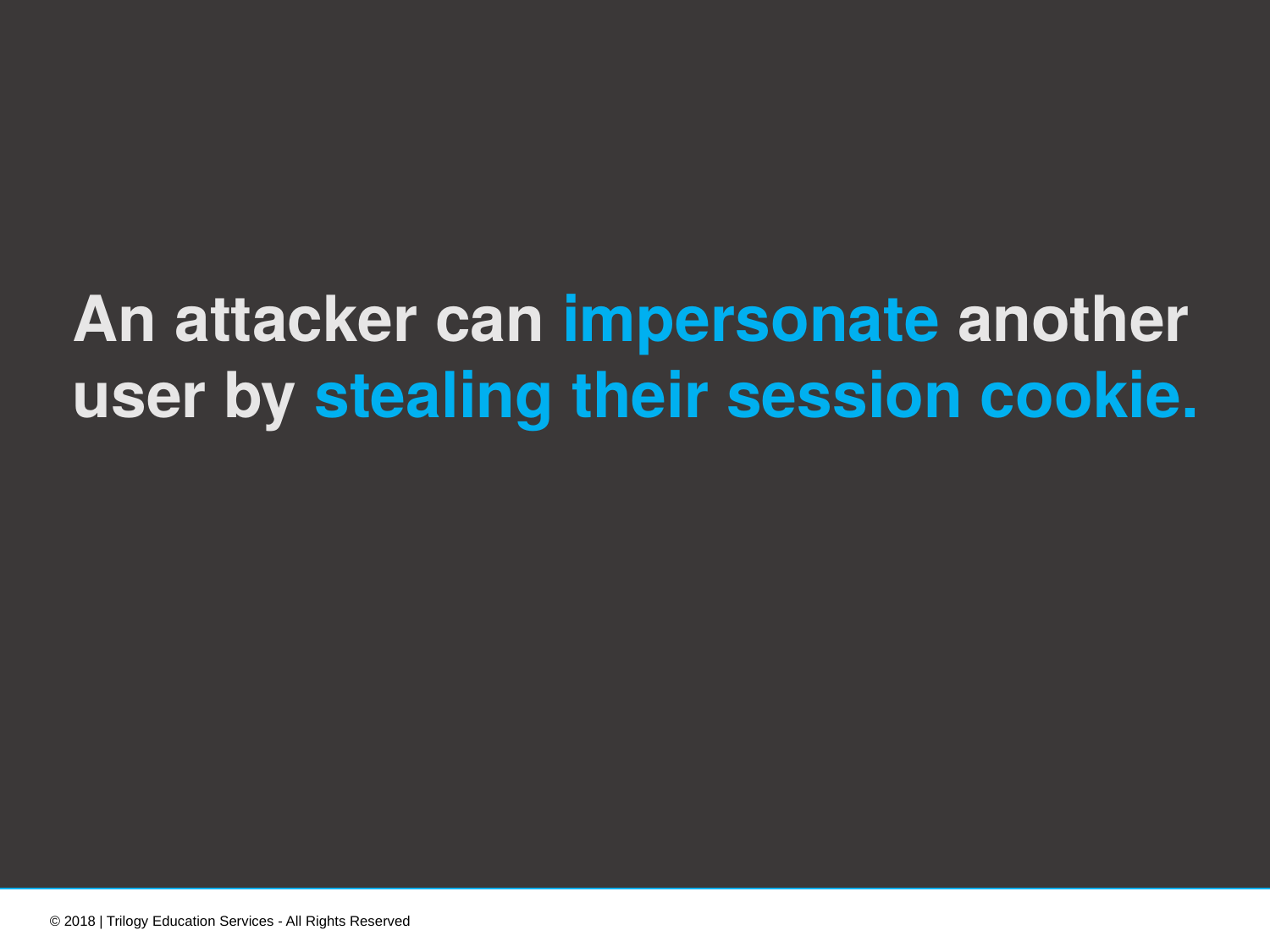

An attacker can impersonate another user by stealing their session cookie.